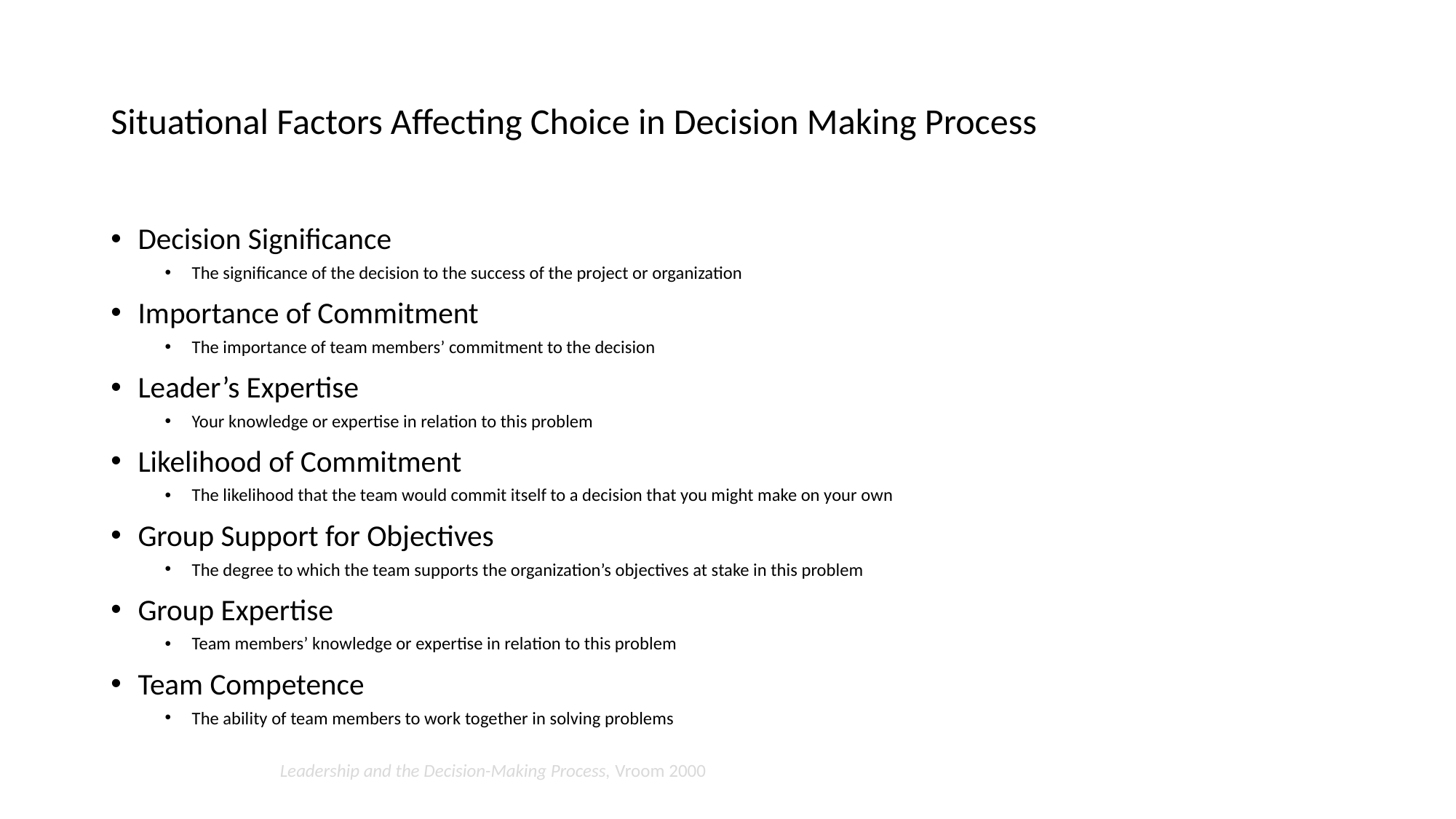

# Situational Factors Affecting Choice in Decision Making Process
Decision Significance
The significance of the decision to the success of the project or organization
Importance of Commitment
The importance of team members’ commitment to the decision
Leader’s Expertise
Your knowledge or expertise in relation to this problem
Likelihood of Commitment
The likelihood that the team would commit itself to a decision that you might make on your own
Group Support for Objectives
The degree to which the team supports the organization’s objectives at stake in this problem
Group Expertise
Team members’ knowledge or expertise in relation to this problem
Team Competence
The ability of team members to work together in solving problems
Leadership and the Decision-Making Process, Vroom 2000